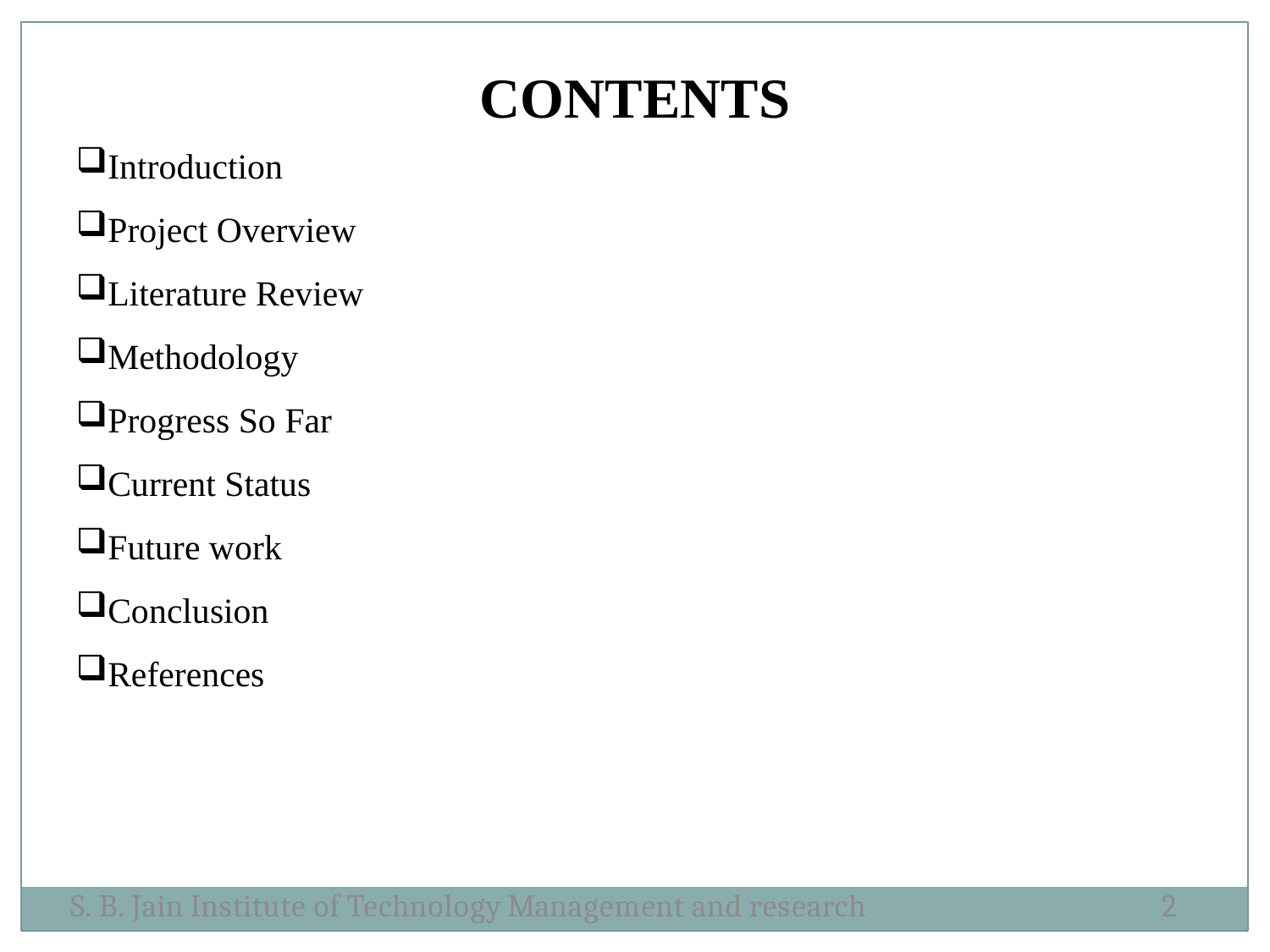

CONTENTS
Introduction
Project Overview
Literature Review
Methodology
Progress So Far
Current Status
Future work
Conclusion
References

S. B. Jain Institute of Technology Management and research
2